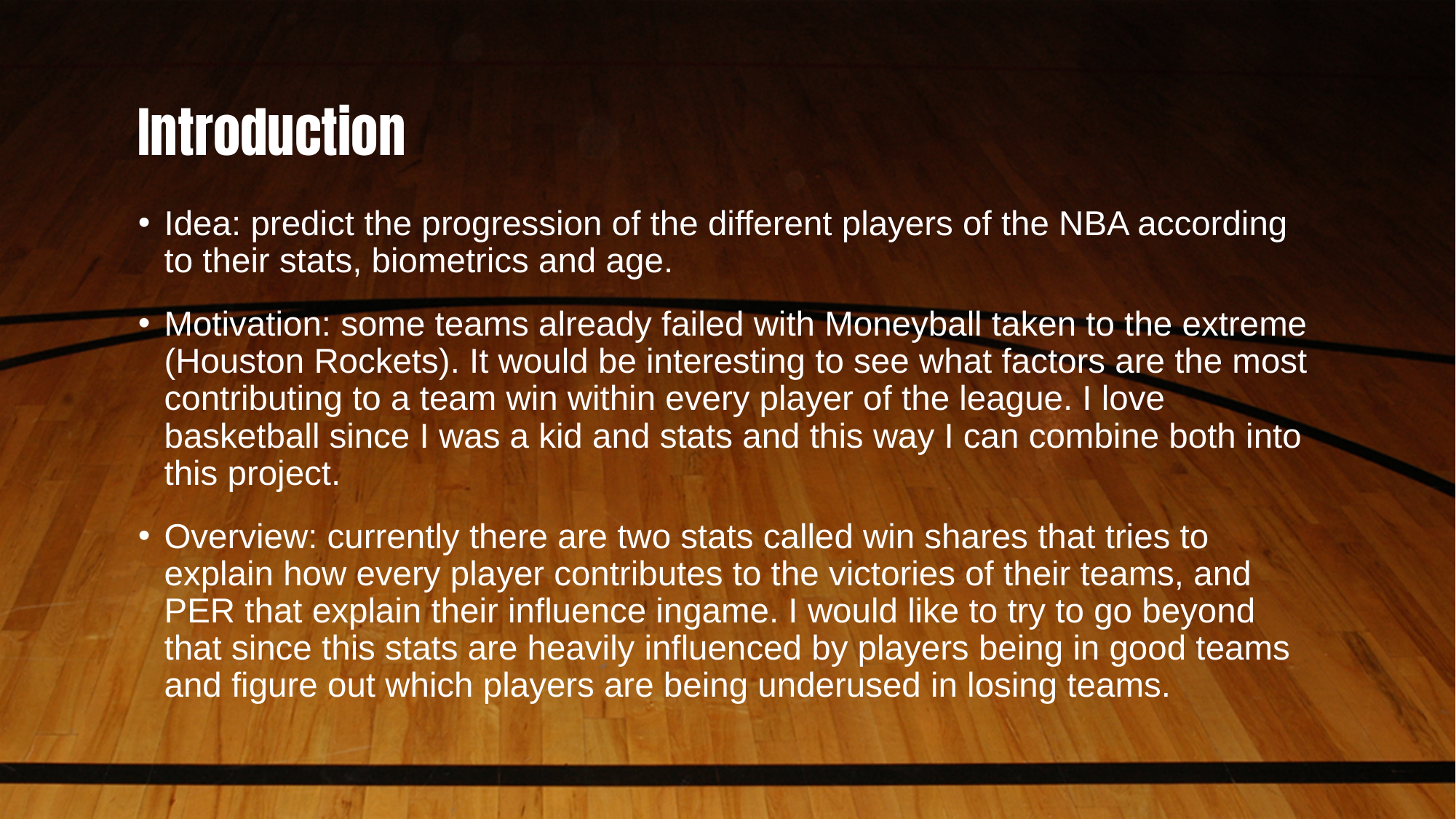

# Introduction
Idea: predict the progression of the different players of the NBA according to their stats, biometrics and age.
Motivation: some teams already failed with Moneyball taken to the extreme (Houston Rockets). It would be interesting to see what factors are the most contributing to a team win within every player of the league. I love basketball since I was a kid and stats and this way I can combine both into this project.
Overview: currently there are two stats called win shares that tries to explain how every player contributes to the victories of their teams, and PER that explain their influence ingame. I would like to try to go beyond that since this stats are heavily influenced by players being in good teams and figure out which players are being underused in losing teams.